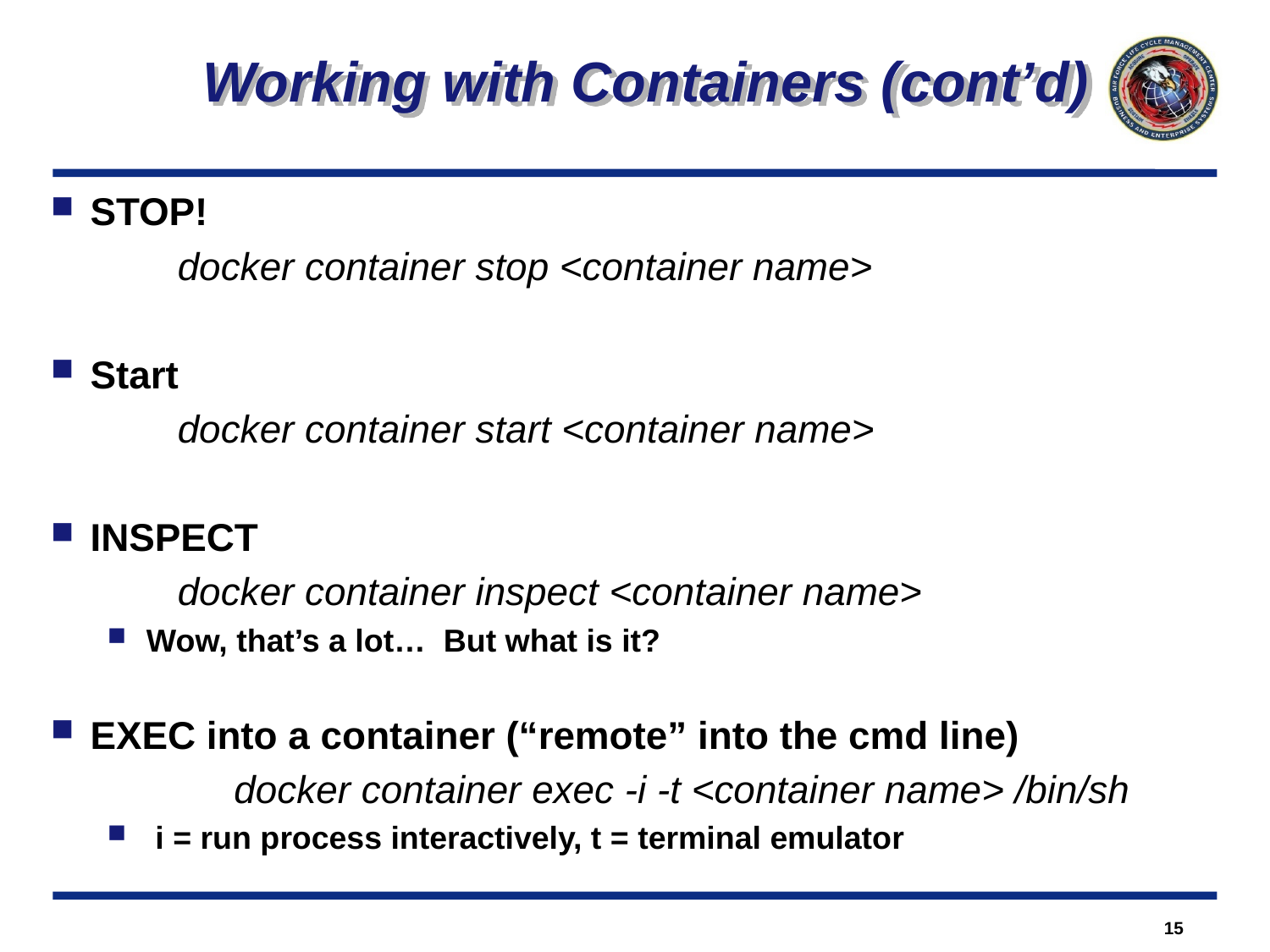

Working with Containers (cont’d)
STOP!
	docker container stop <container name>

Start
	docker container start <container name>

INSPECT
	docker container inspect <container name>
Wow, that’s a lot…  But what is it?

EXEC into a container (“remote” into the cmd line)
	docker container exec -i -t <container name> /bin/sh
 i = run process interactively, t = terminal emulator